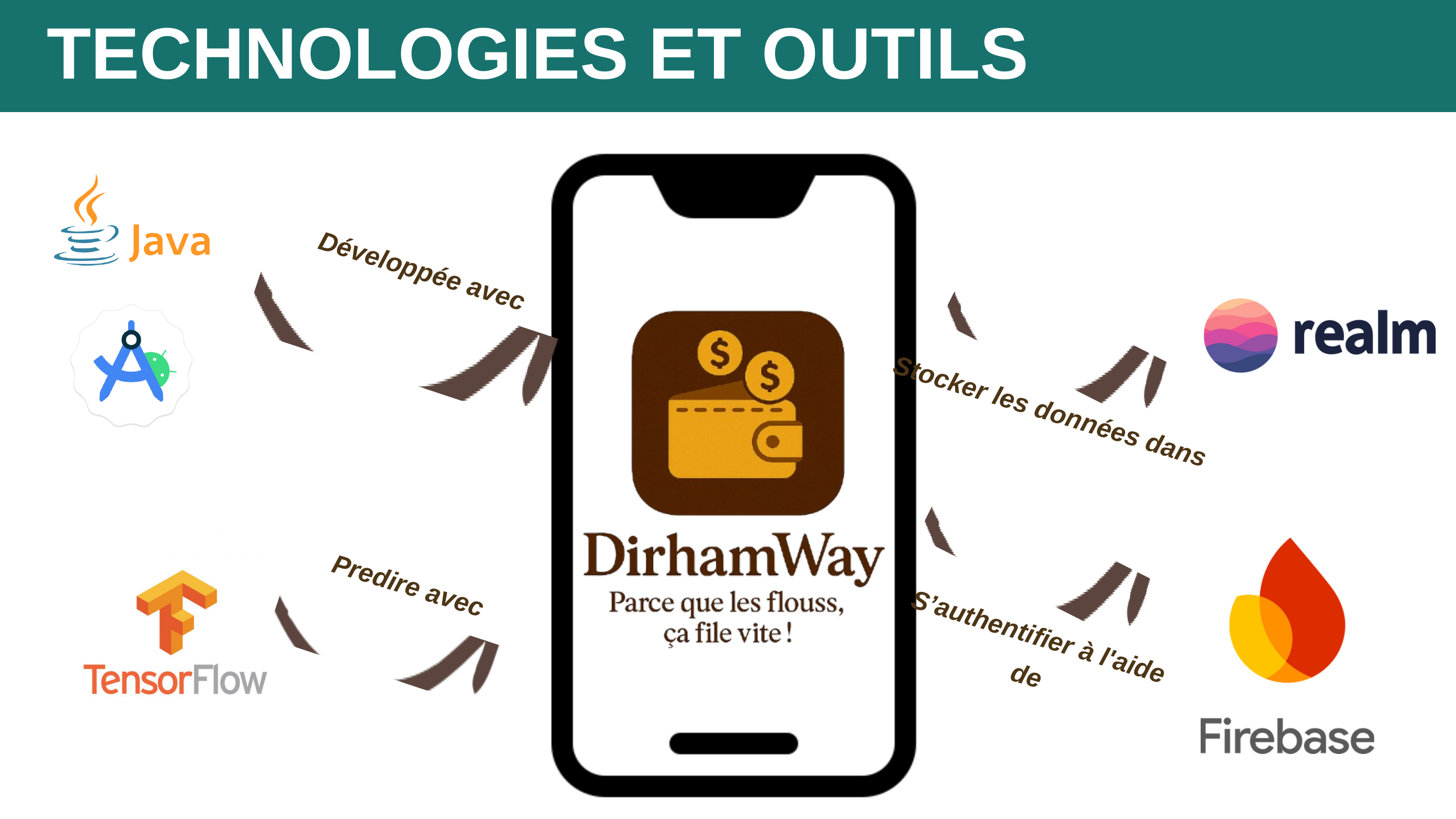

TECHNOLOGIES ET OUTILS

Développée avec

Stocker les données dans

Predire avec

S’authentifier à l'aide de